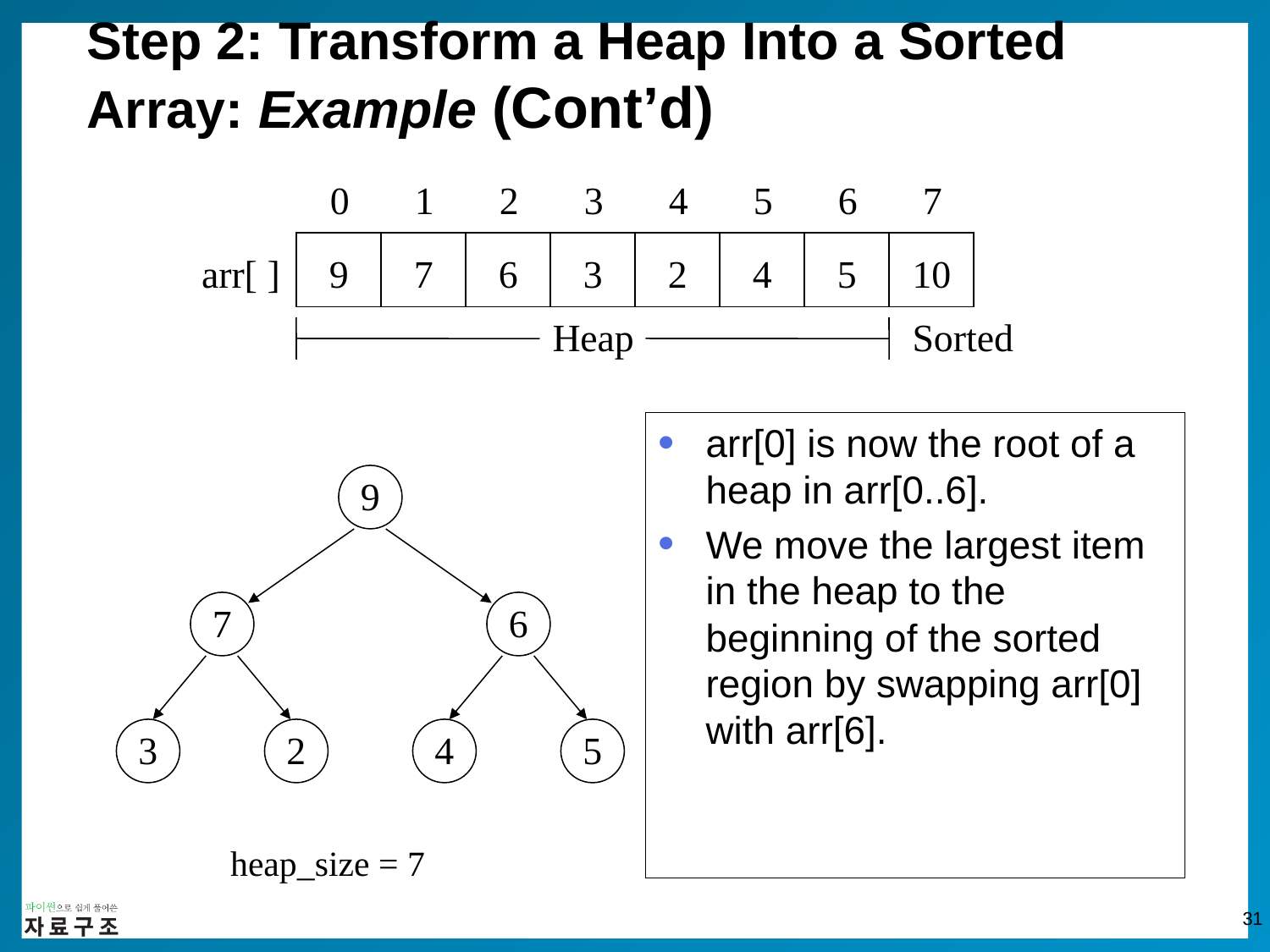

# Step 2: Transform a Heap Into a Sorted Array: Example (Cont’d)
0
1
2
3
4
5
6
7

9
7
6
3
2
4
5
10
arr[ ]
Heap
Sorted

arr[0] is now the root of a heap in arr[0..6].
We move the largest item in the heap to the beginning of the sorted region by swapping arr[0] with arr[6].

9

7

6

3

2

4

5
heap_size = 7